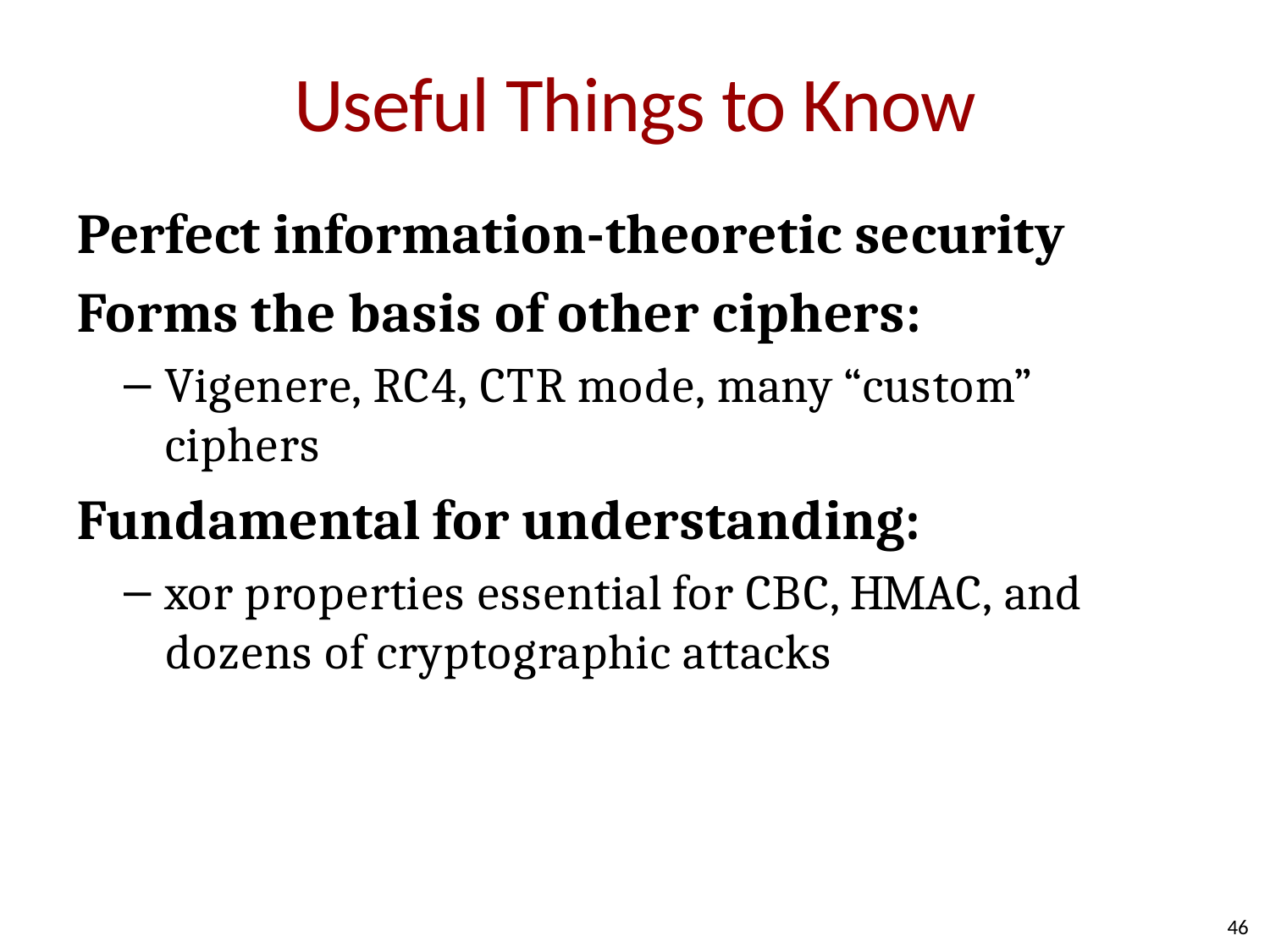

# Useful Things to Know
Perfect information-theoretic security
Forms the basis of other ciphers:
Vigenere, RC4, CTR mode, many “custom” ciphers
Fundamental for understanding:
xor properties essential for CBC, HMAC, and dozens of cryptographic attacks

46